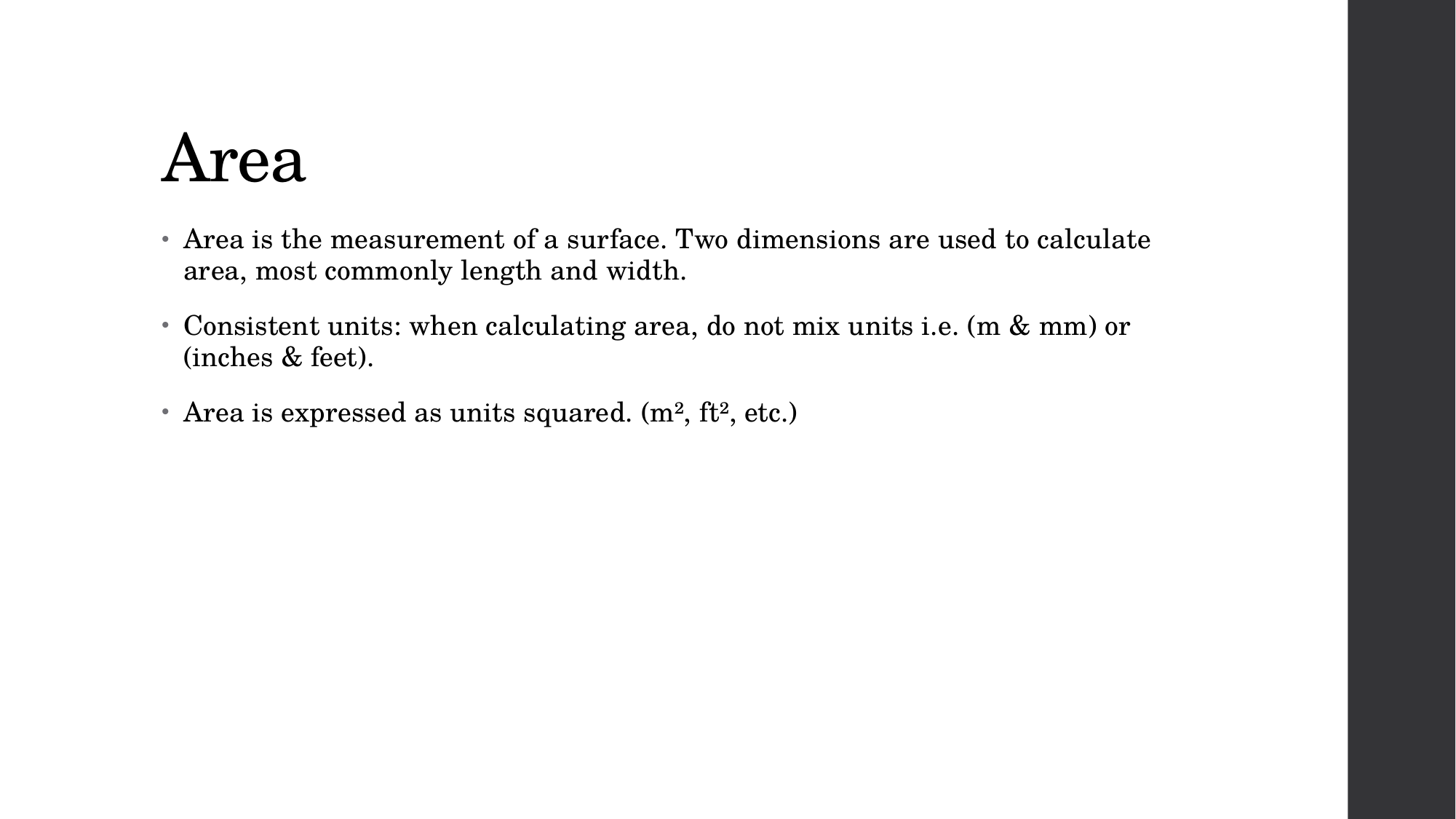

# Area
Area is the measurement of a surface. Two dimensions are used to calculate area, most commonly length and width.
Consistent units: when calculating area, do not mix units i.e. (m & mm) or (inches & feet).
Area is expressed as units squared. (m², ft², etc.)